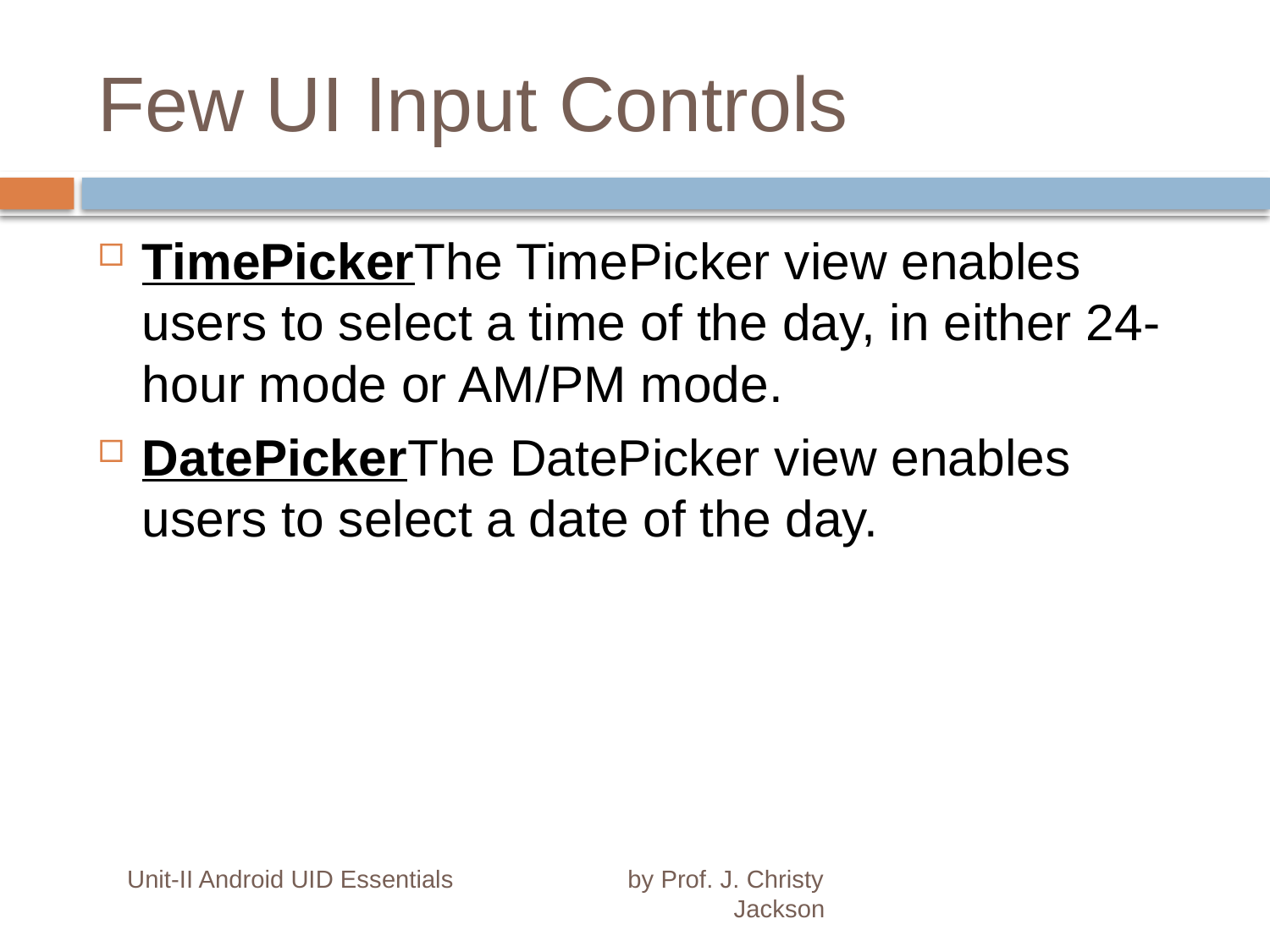

# Few UI Input Controls
TimePickerThe TimePicker view enables users to select a time of the day, in either 24-hour mode or AM/PM mode.
DatePickerThe DatePicker view enables users to select a date of the day.

Unit-II Android UID Essentials                         by Prof. J. Christy Jackson